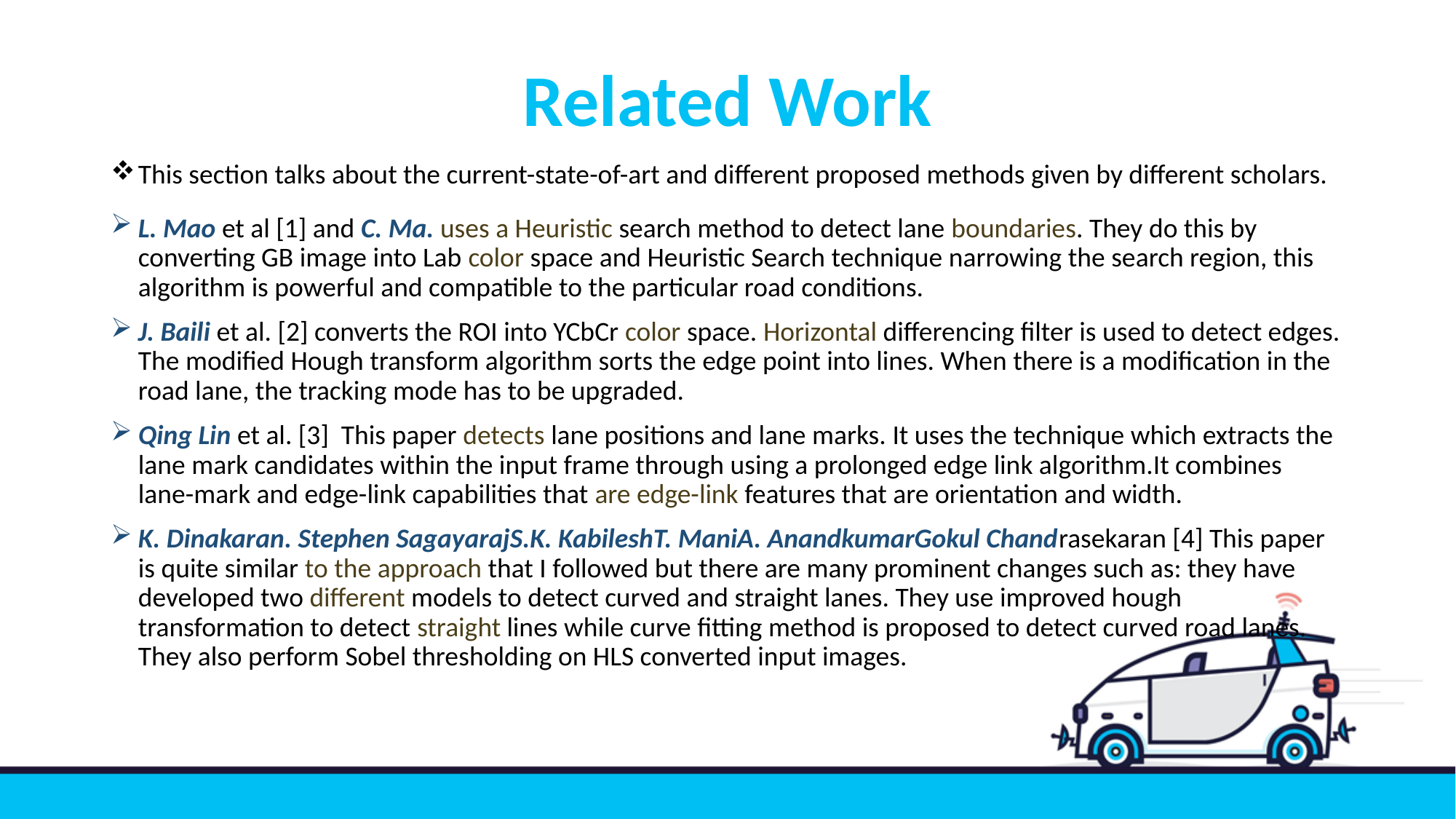

# Related Work
This section talks about the current-state-of-art and different proposed methods given by different scholars.
L. Mao et al [1] and C. Ma. uses a Heuristic search method to detect lane boundaries. They do this by converting GB image into Lab color space and Heuristic Search technique narrowing the search region, this algorithm is powerful and compatible to the particular road conditions.
J. Baili et al. [2] converts the ROI into YCbCr color space. Horizontal differencing filter is used to detect edges. The modified Hough transform algorithm sorts the edge point into lines. When there is a modification in the road lane, the tracking mode has to be upgraded.
Qing Lin et al. [3]  This paper detects lane positions and lane marks. It uses the technique which extracts the lane mark candidates within the input frame through using a prolonged edge link algorithm.It combines lane-mark and edge-link capabilities that are edge-link features that are orientation and width.
K. Dinakaran. Stephen SagayarajS.K. KabileshT. ManiA. AnandkumarGokul Chandrasekaran [4] This paper is quite similar to the approach that I followed but there are many prominent changes such as: they have developed two different models to detect curved and straight lanes. They use improved hough transformation to detect straight lines while curve fitting method is proposed to detect curved road lanes. They also perform Sobel thresholding on HLS converted input images.